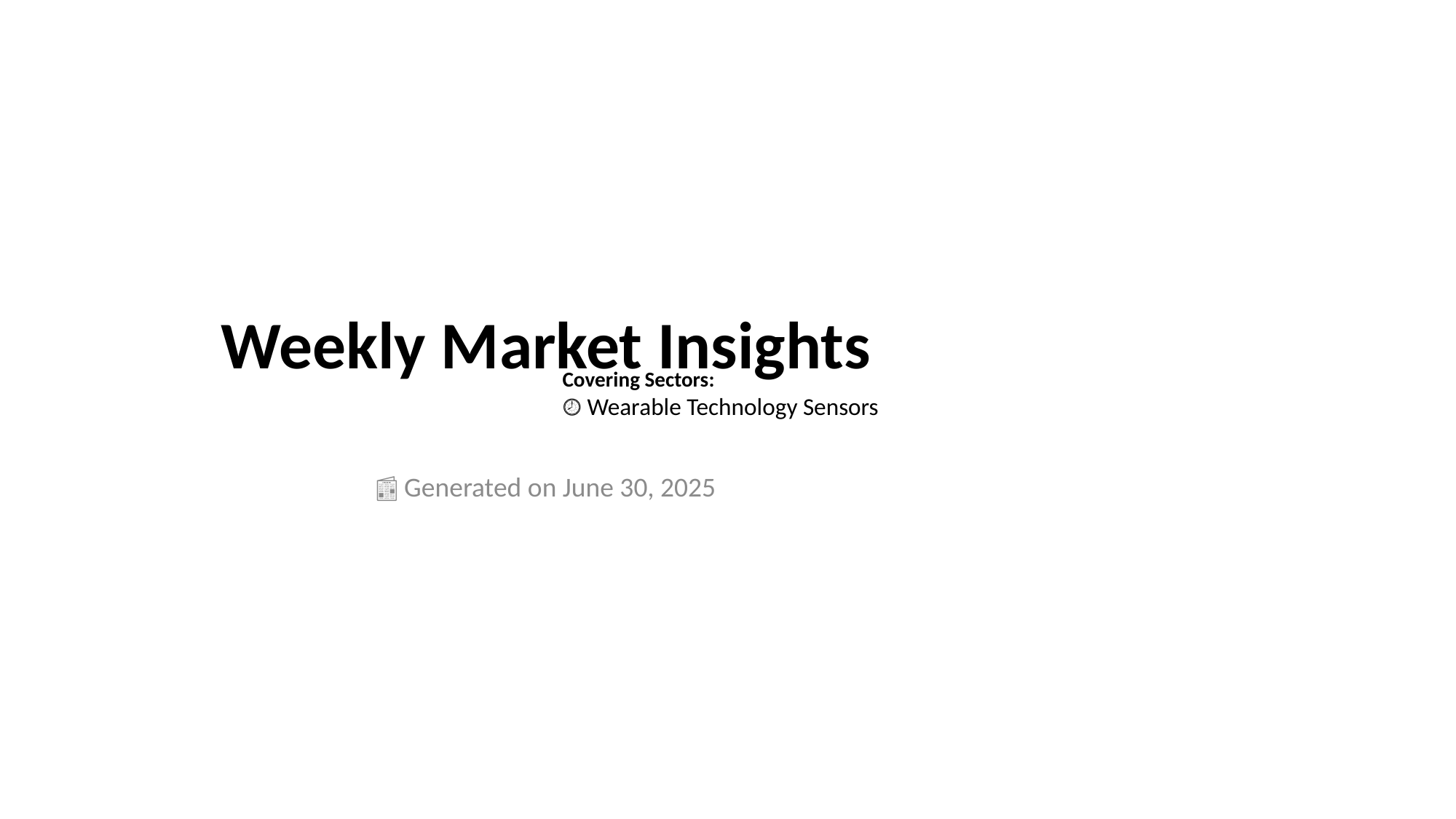

# Weekly Market Insights

Covering Sectors:
⌚ Wearable Technology Sensors
📰 Generated on June 30, 2025